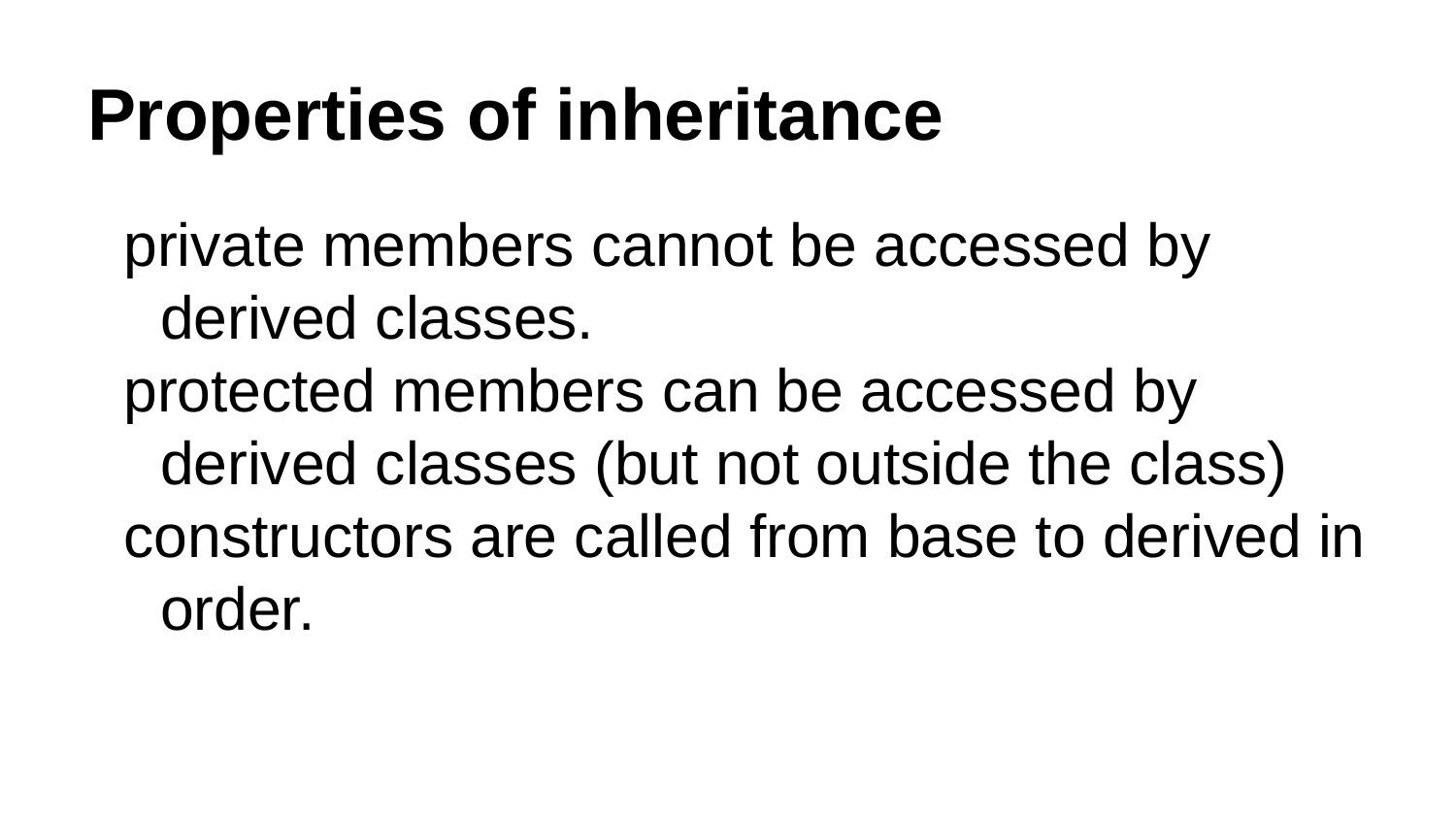

# Properties of inheritance
private members cannot be accessed by derived classes.
protected members can be accessed by derived classes (but not outside the class)
constructors are called from base to derived in order.